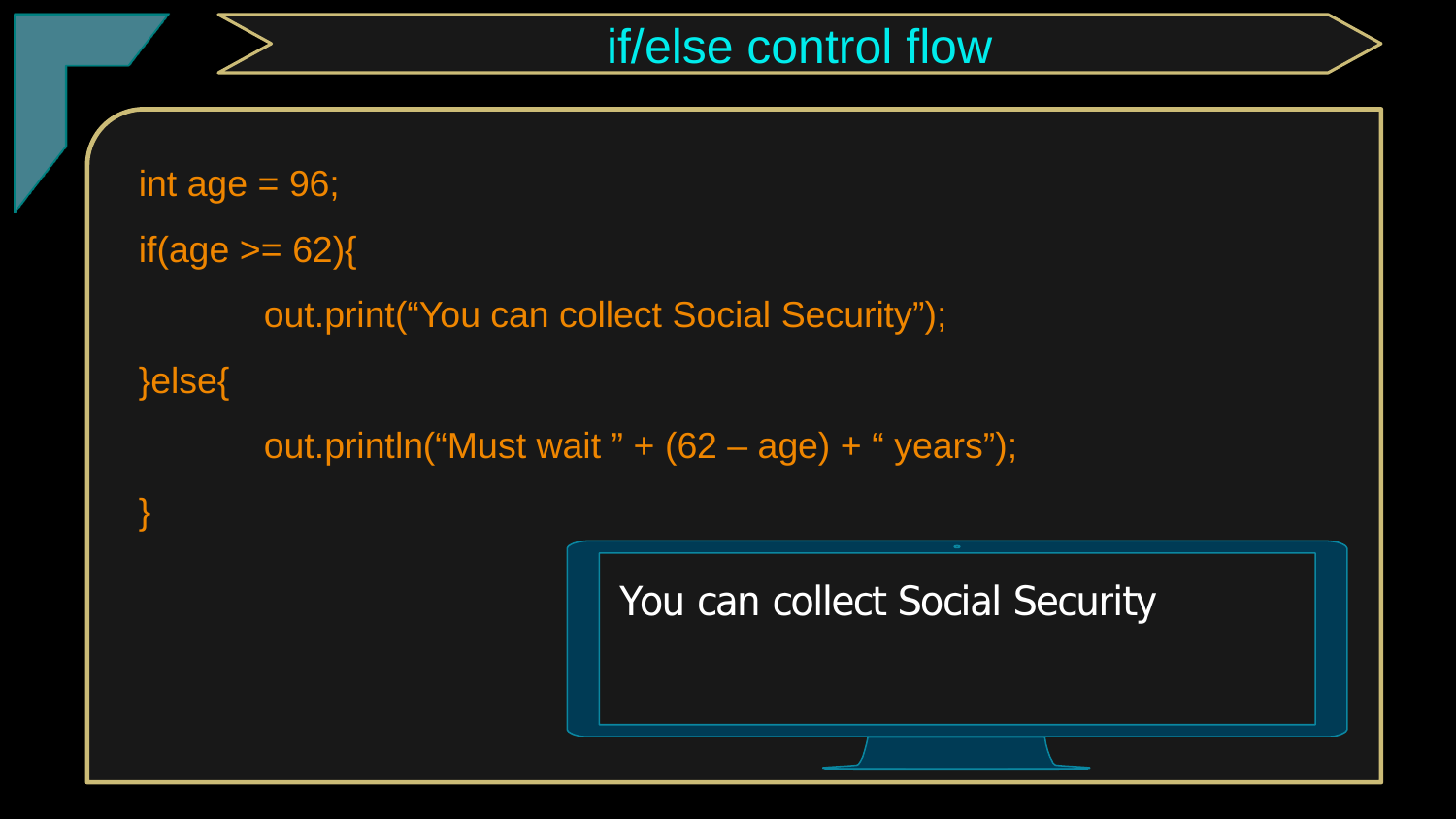

if/else control flow
  int age = 96;
  if(age >= 62){
	out.print(“You can collect Social Security”);
  }else{
	out.println(“Must wait ” + (62 – age) + “ years”);
  }

You can collect Social Security